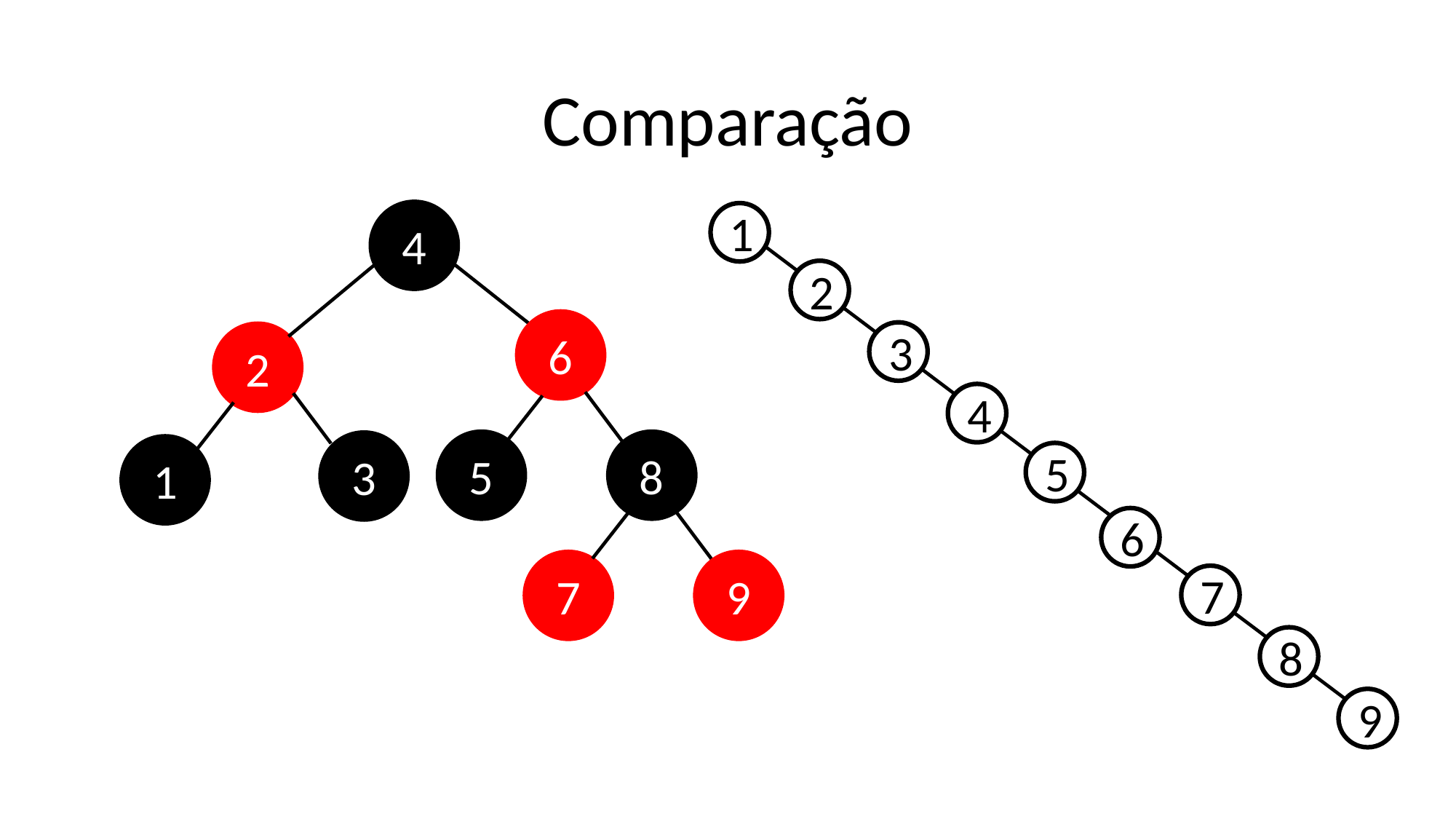

# Comparação
1
2
3
4
5
6
7
8
9
4
6
2
5
8
3
1
7
9